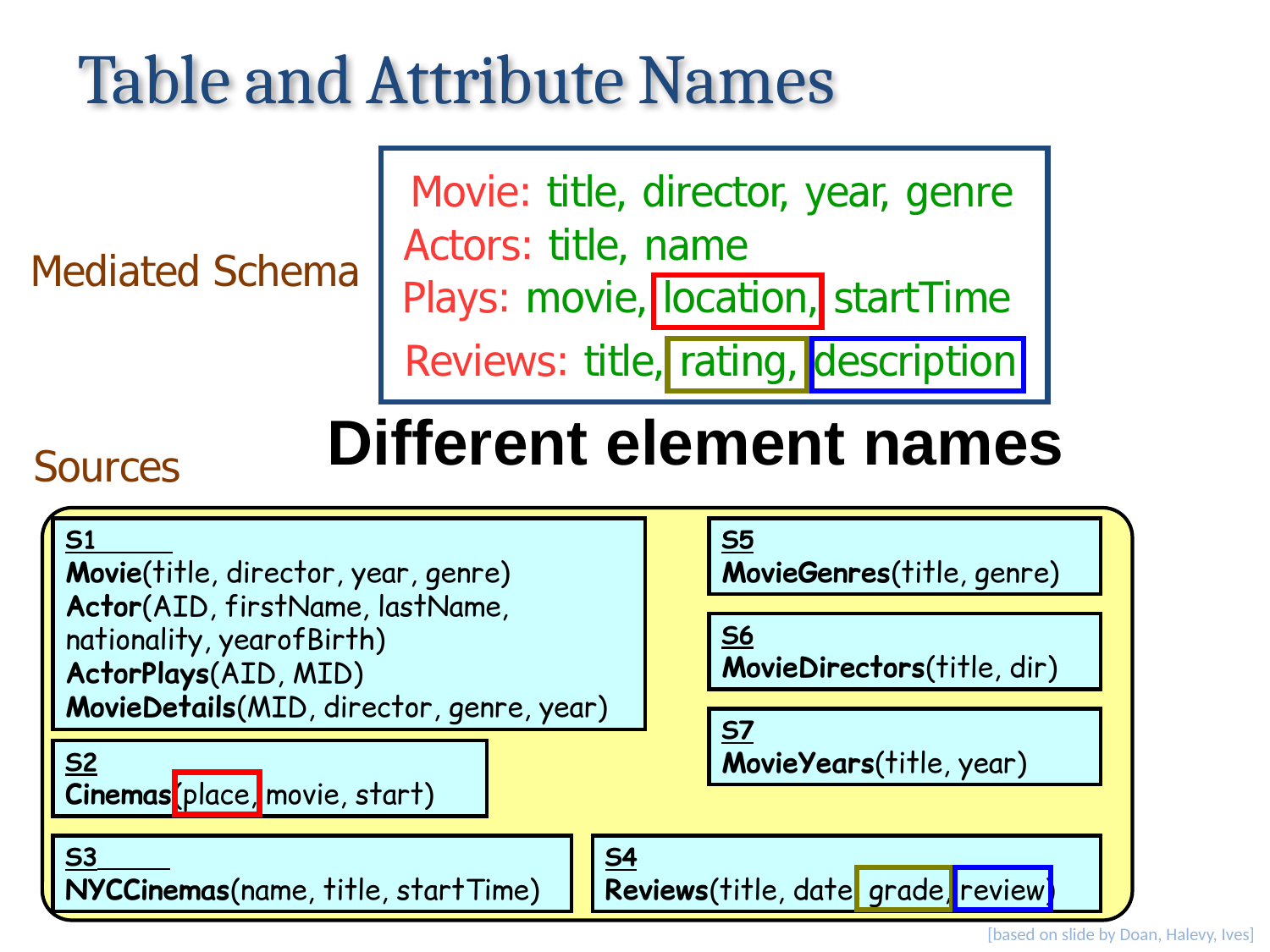

# Table and Attribute Names

Movie: title, director, year, genre
Actors: title, name
Mediated Schema
Plays: movie, location, startTime

Reviews: title, rating, description

Different element names
Sources

S1
Movie(title, director, year, genre)
Actor(AID, firstName, lastName, 	nationality, yearofBirth)
ActorPlays(AID, MID)
MovieDetails(MID, director, genre, year)
S5
MovieGenres(title, genre)
S6
MovieDirectors(title, dir)
S7
MovieYears(title, year)
S2
Cinemas(place, movie, start)

S3
NYCCinemas(name, title, startTime)
S4
Reviews(title, date, grade, review)

[based on slide by Doan, Halevy, Ives]